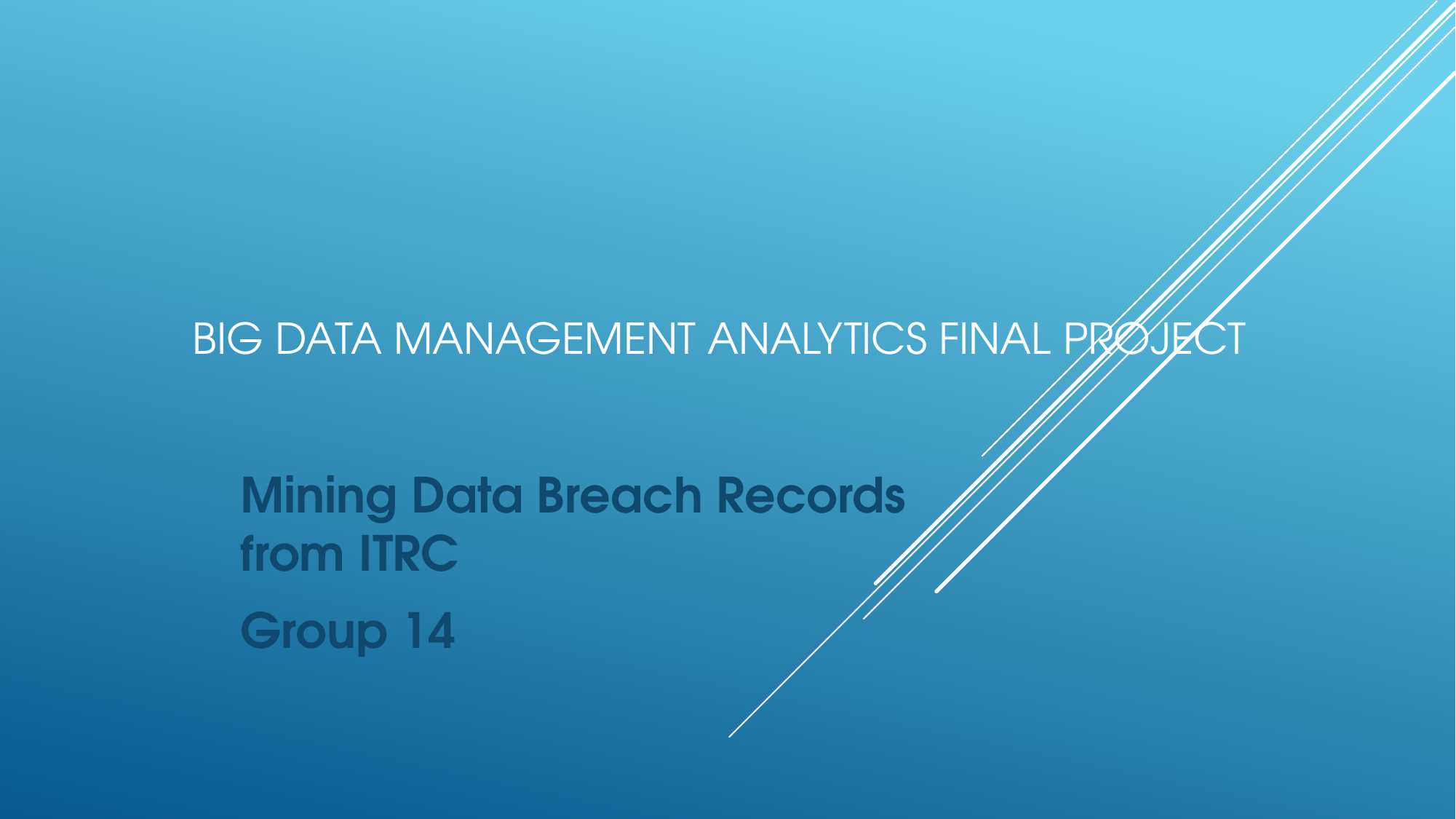

# Big Data Management Analytics Final Project
Mining Data Breach Records from ITRC
Group 14